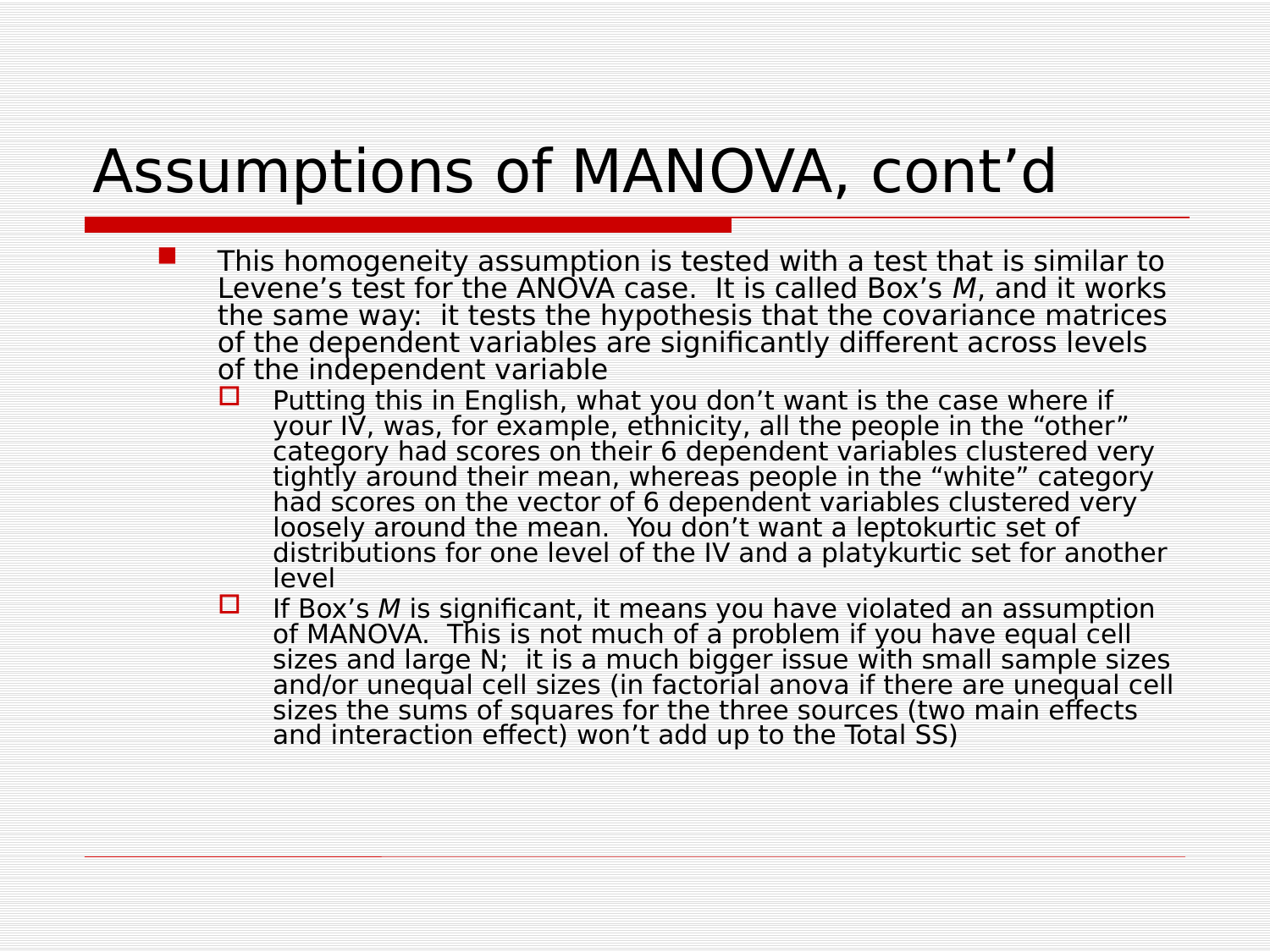

# Assumptions of MANOVA, cont’d
This homogeneity assumption is tested with a test that is similar to Levene’s test for the ANOVA case.  It is called Box’s M, and it works the same way:  it tests the hypothesis that the covariance matrices of the dependent variables are significantly different across levels of the independent variable
Putting this in English, what you don’t want is the case where if your IV, was, for example, ethnicity, all the people in the “other” category had scores on their 6 dependent variables clustered very tightly around their mean, whereas people in the “white” category had scores on the vector of 6 dependent variables clustered very loosely around the mean.  You don’t want a leptokurtic set of distributions for one level of the IV and a platykurtic set for another level
If Box’s M is significant, it means you have violated an assumption of MANOVA.  This is not much of a problem if you have equal cell sizes and large N;  it is a much bigger issue with small sample sizes and/or unequal cell sizes (in factorial anova if there are unequal cell sizes the sums of squares for the three sources (two main effects and interaction effect) won’t add up to the Total SS)